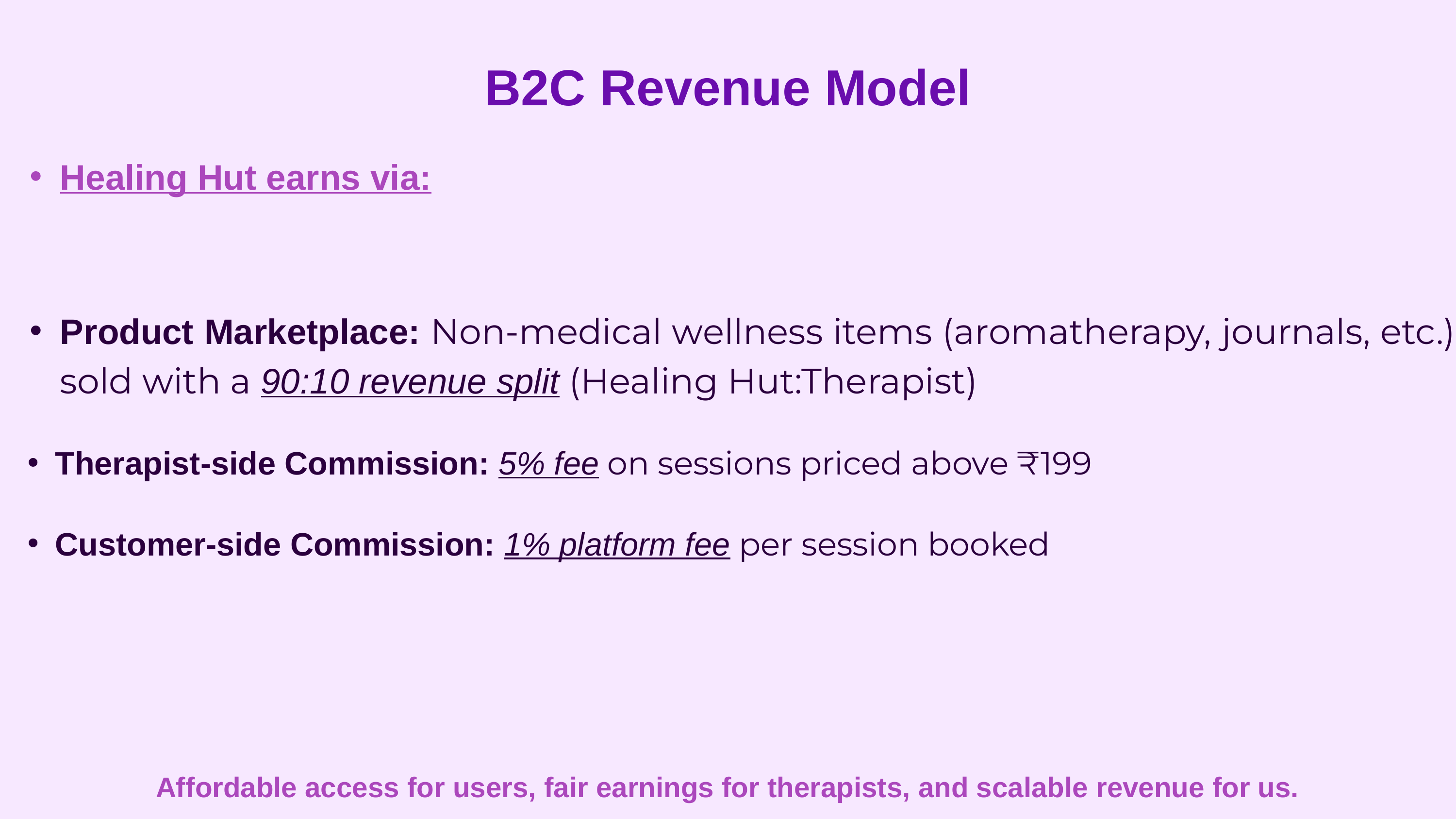

B2C Revenue Model
Healing Hut earns via:
Product Marketplace: Non-medical wellness items (aromatherapy, journals, etc.) sold with a 90:10 revenue split (Healing Hut:Therapist)
Therapist-side Commission: 5% fee on sessions priced above ₹199
Customer-side Commission: 1% platform fee per session booked
Affordable access for users, fair earnings for therapists, and scalable revenue for us.